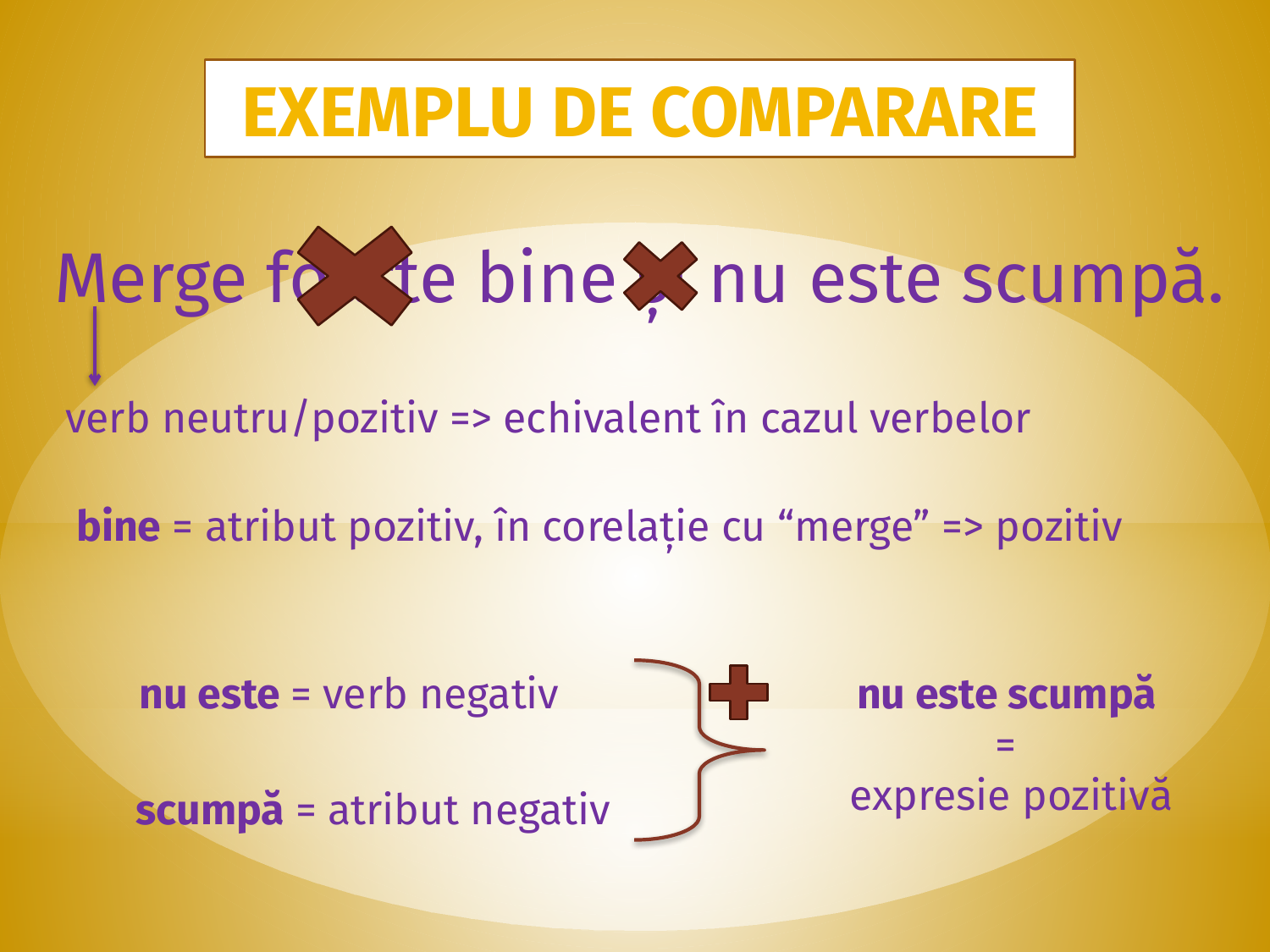

EXEMPLU DE COMPARARE

Merge foarte bine şi nu este scumpă.

verb neutru/pozitiv => echivalent în cazul verbelor
bine = atribut pozitiv, în corelaţie cu “merge” => pozitiv

nu este = verb negativ

nu este scumpă
=
expresie pozitivă
scumpă = atribut negativ